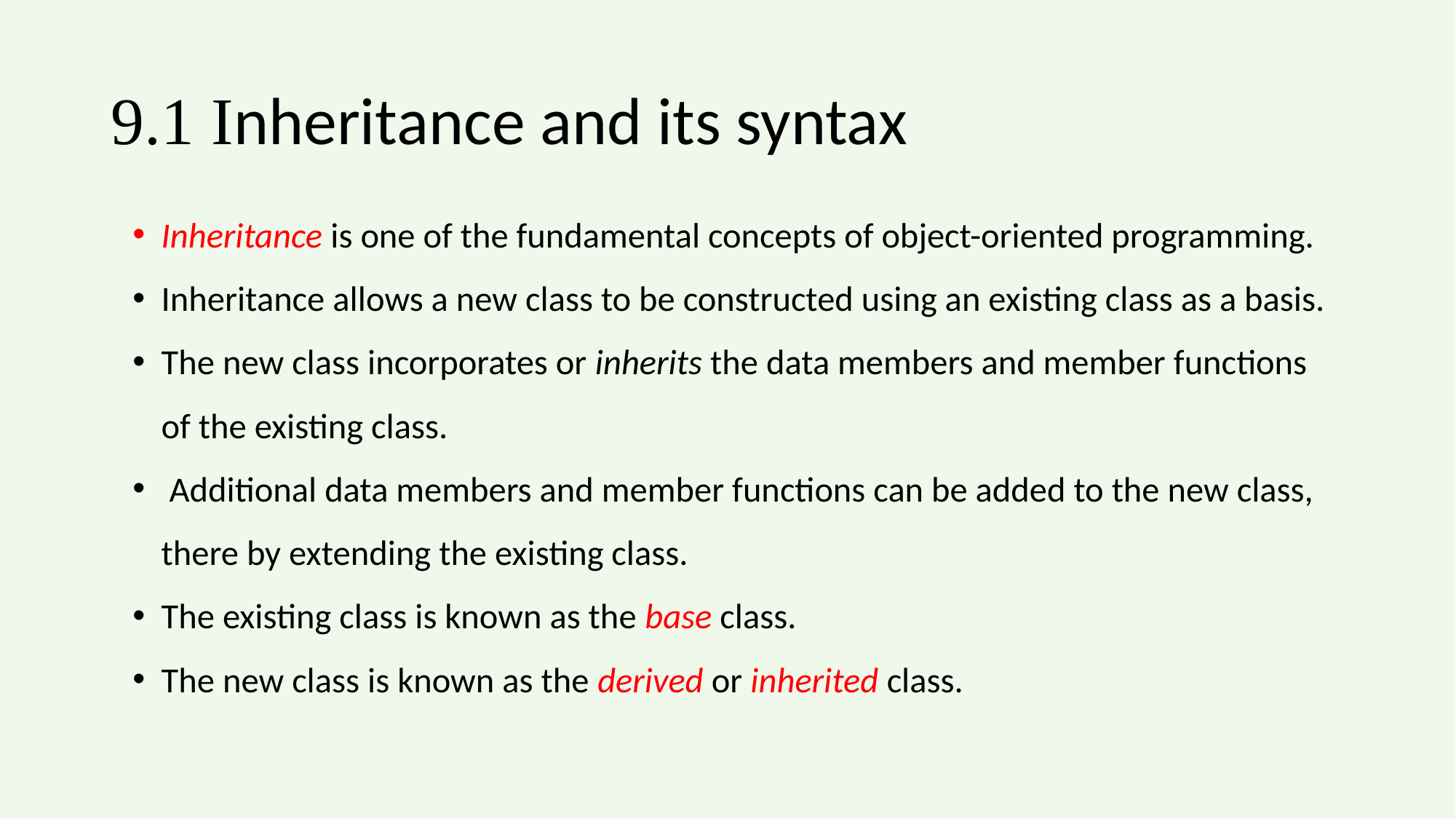

# 9.1 Inheritance and its syntax
Inheritance is one of the fundamental concepts of object-oriented programming.
Inheritance allows a new class to be constructed using an existing class as a basis.
The new class incorporates or inherits the data members and member functions of the existing class.
 Additional data members and member functions can be added to the new class, there by extending the existing class.
The existing class is known as the base class.
The new class is known as the derived or inherited class.